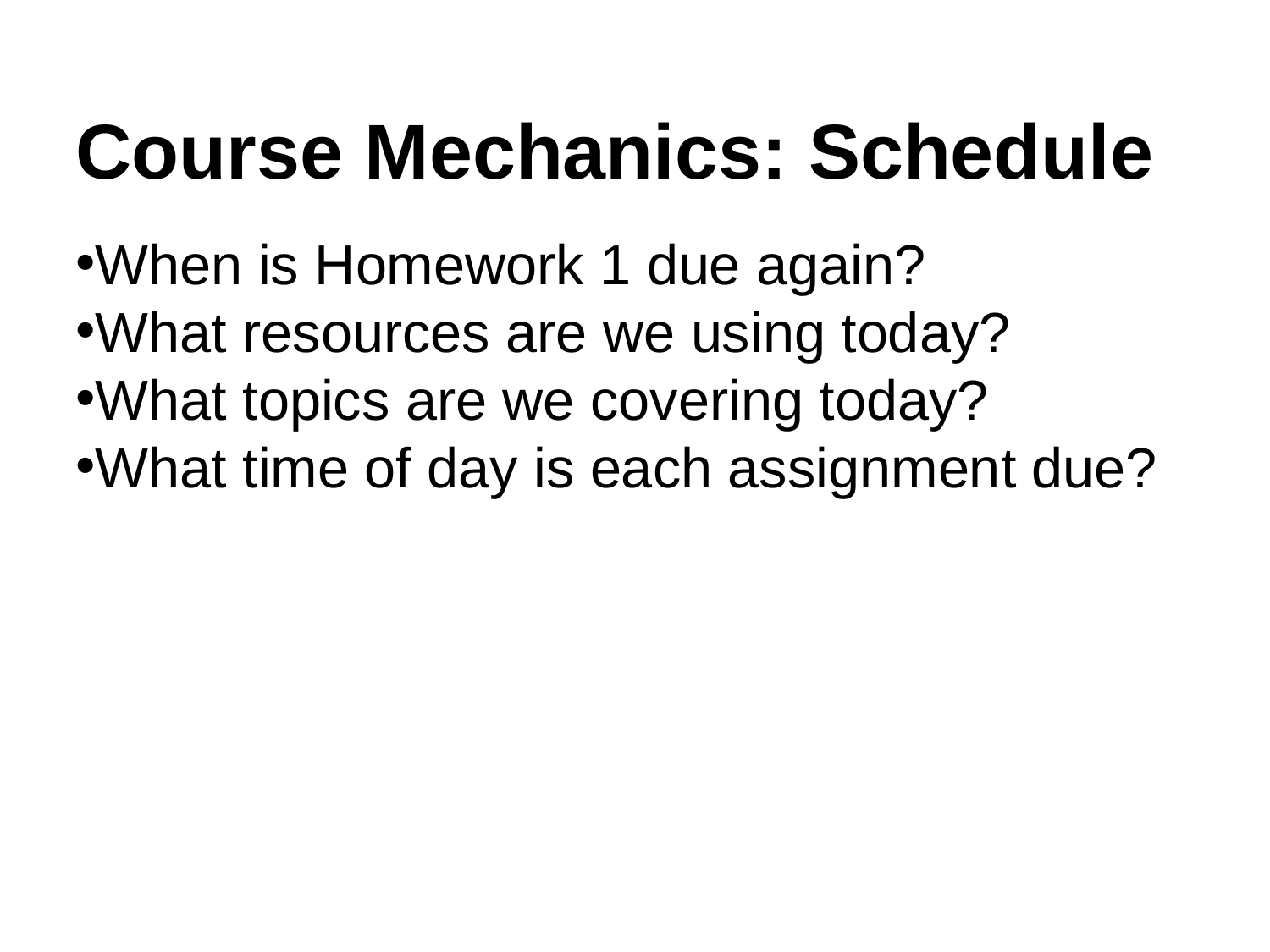

Course Mechanics: Schedule
When is Homework 1 due again?
What resources are we using today?
What topics are we covering today?
What time of day is each assignment due?